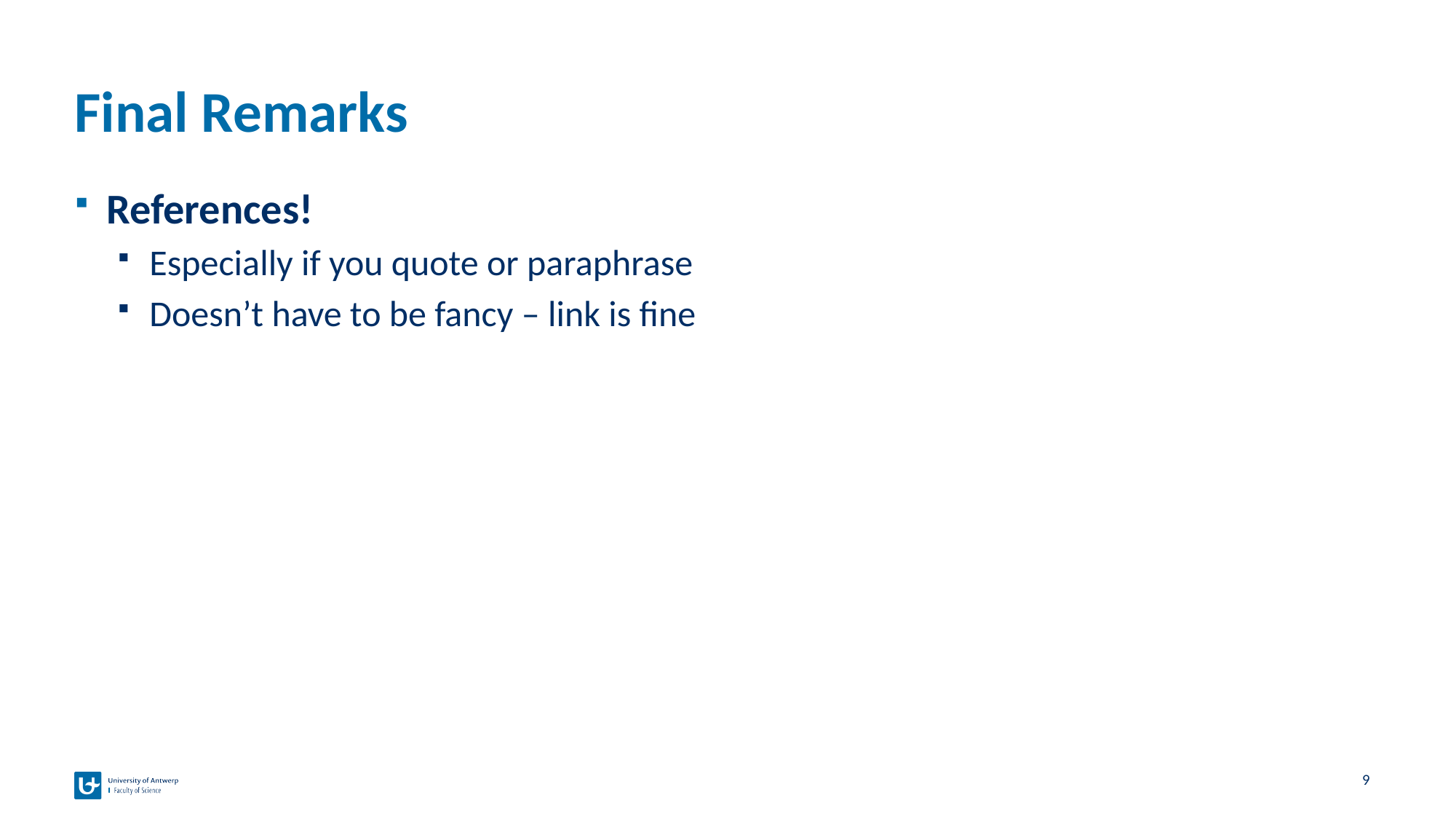

# Final Remarks
References!
Especially if you quote or paraphrase
Doesn’t have to be fancy – link is fine
9